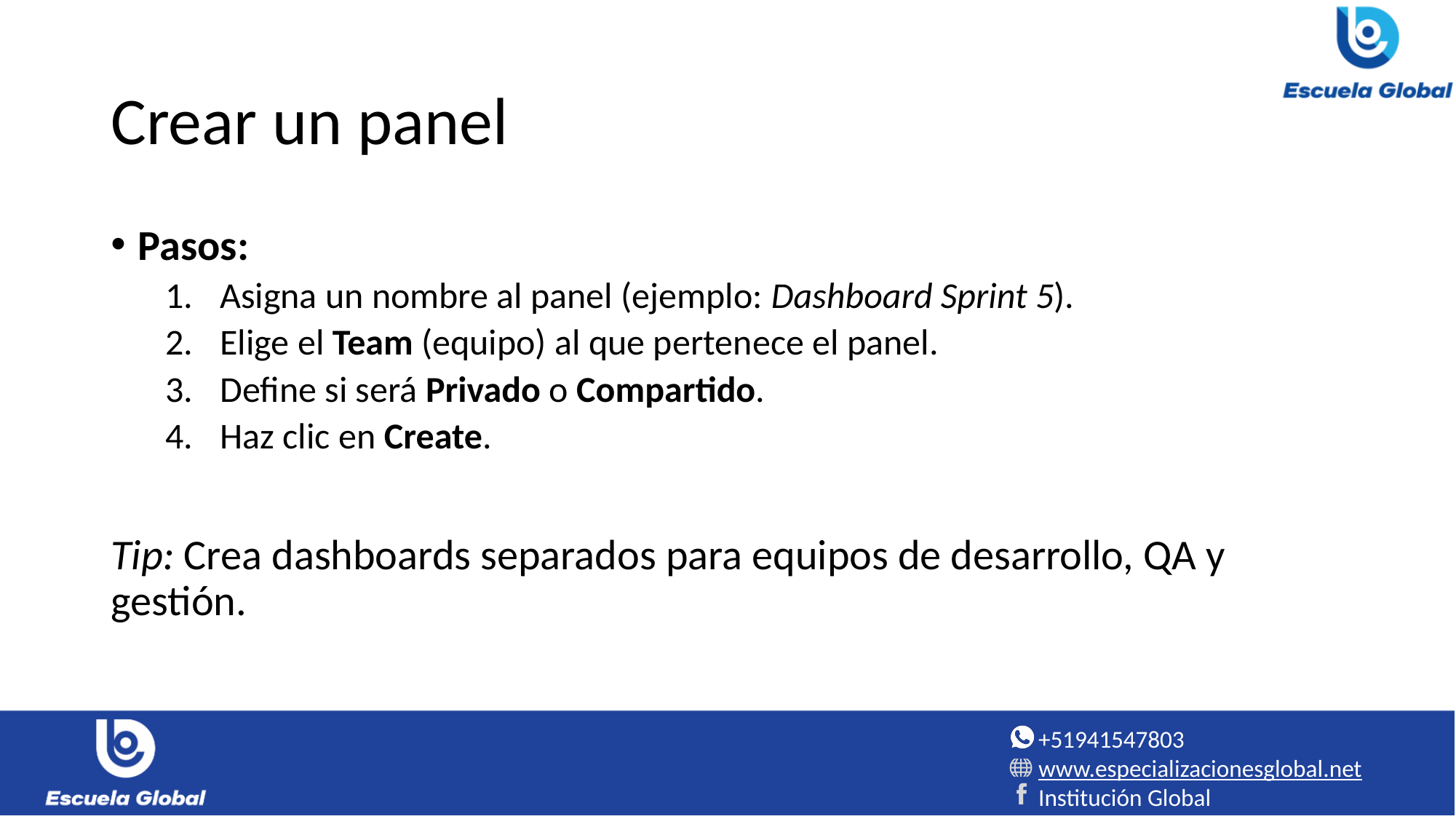

# Crear un panel
Pasos:
Asigna un nombre al panel (ejemplo: Dashboard Sprint 5).
Elige el Team (equipo) al que pertenece el panel.
Define si será Privado o Compartido.
Haz clic en Create.

Tip: Crea dashboards separados para equipos de desarrollo, QA y gestión.